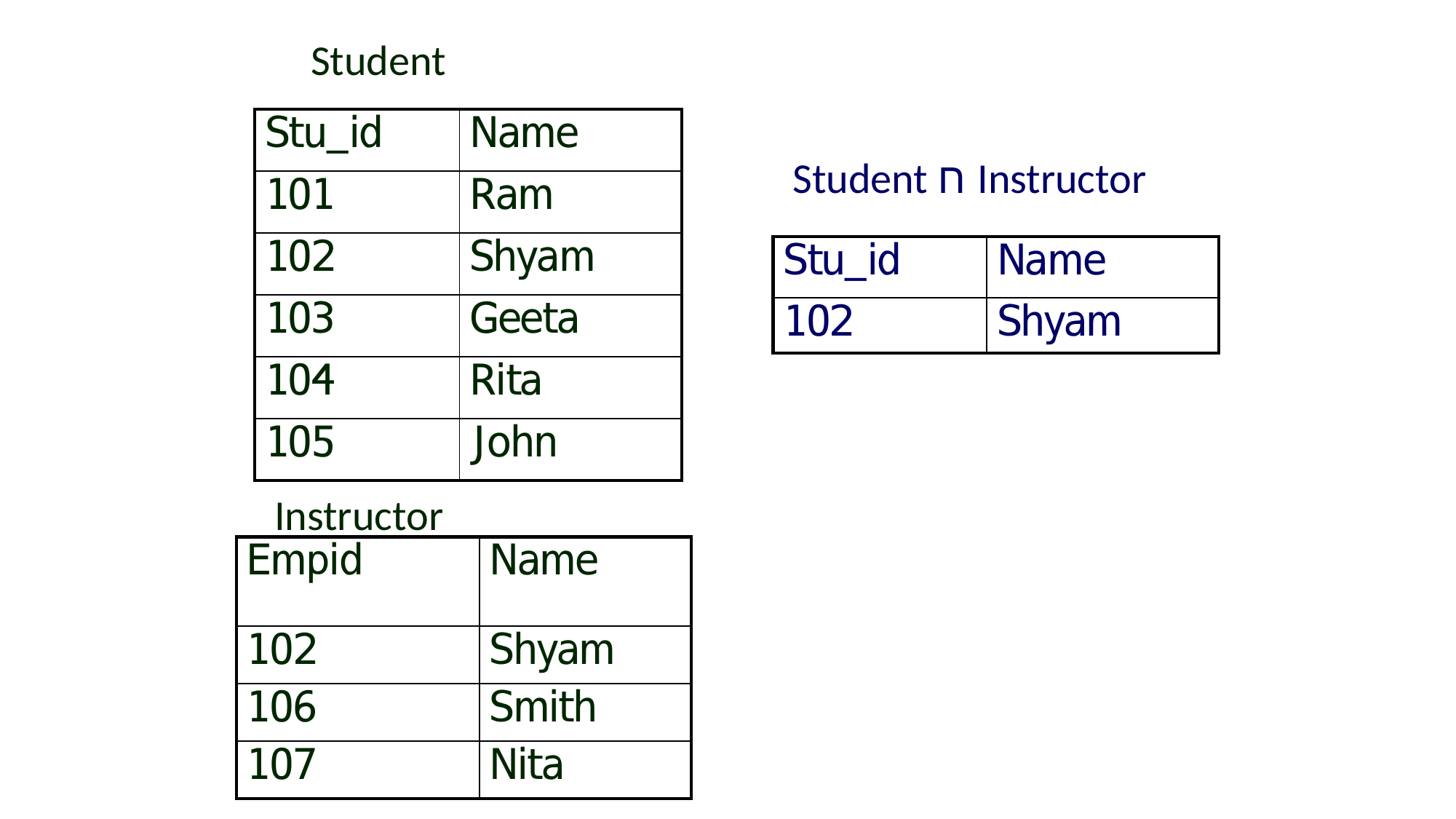

Student
| Stu\_id | Name |
| --- | --- |
| 101 | Ram |
| 102 | Shyam |
| 103 | Geeta |
| 104 | Rita |
| 105 | John |
Student ח Instructor
| Stu\_id | Name |
| --- | --- |
| 102 | Shyam |
Instructor
| Empid | Name |
| --- | --- |
| 102 | Shyam |
| 106 | Smith |
| 107 | Nita |